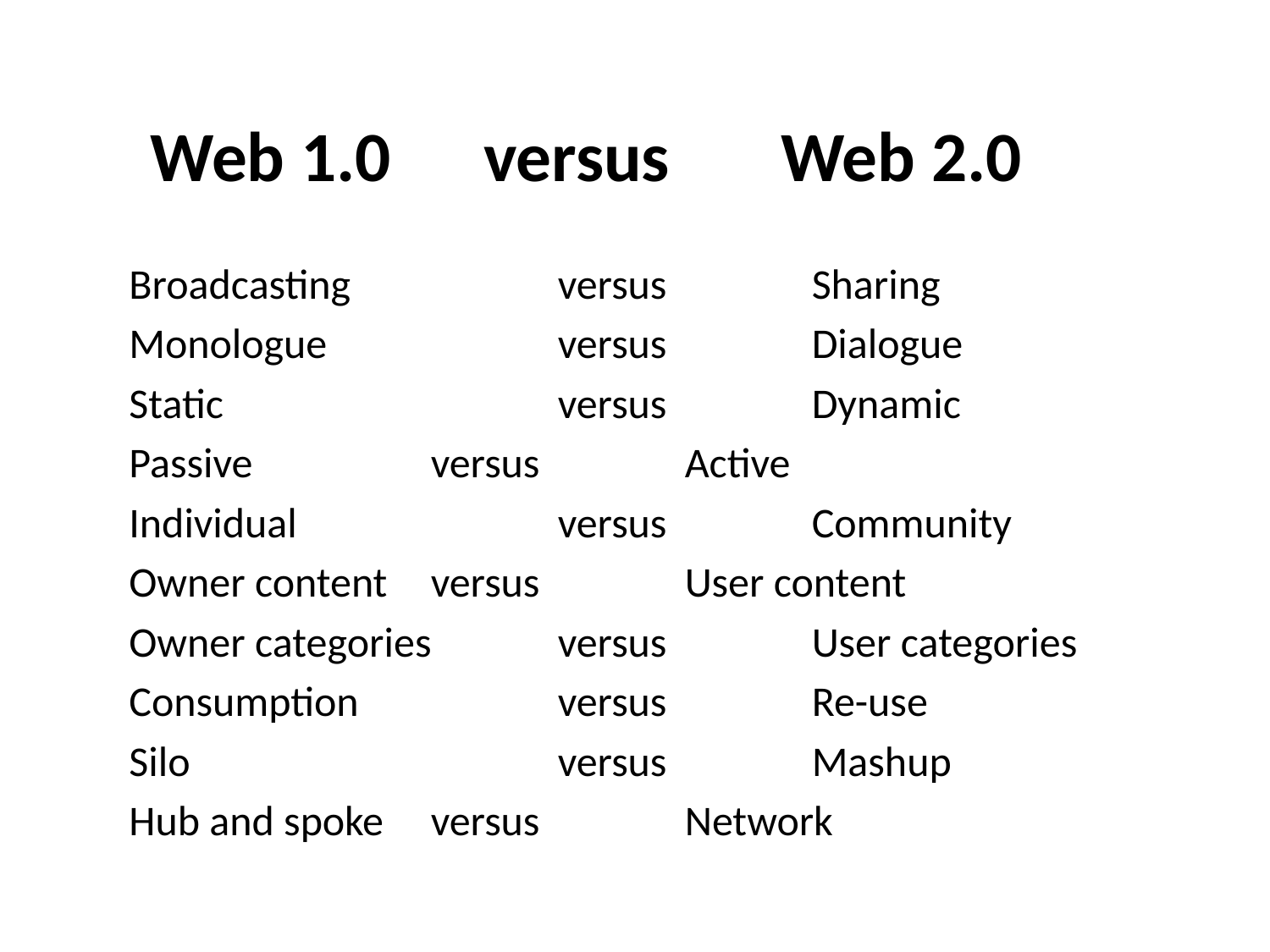

# Web 1.0	     versus       Web 2.0
Broadcasting		versus 		Sharing
Monologue	 	versus 		Dialogue
Static			versus		Dynamic
Passive 		versus 		Active
Individual 		versus 		Community
Owner content 	versus 		User content
Owner categories 	versus 		User categories
Consumption		versus		Re-use
Silo			versus		Mashup
Hub and spoke	versus		Network